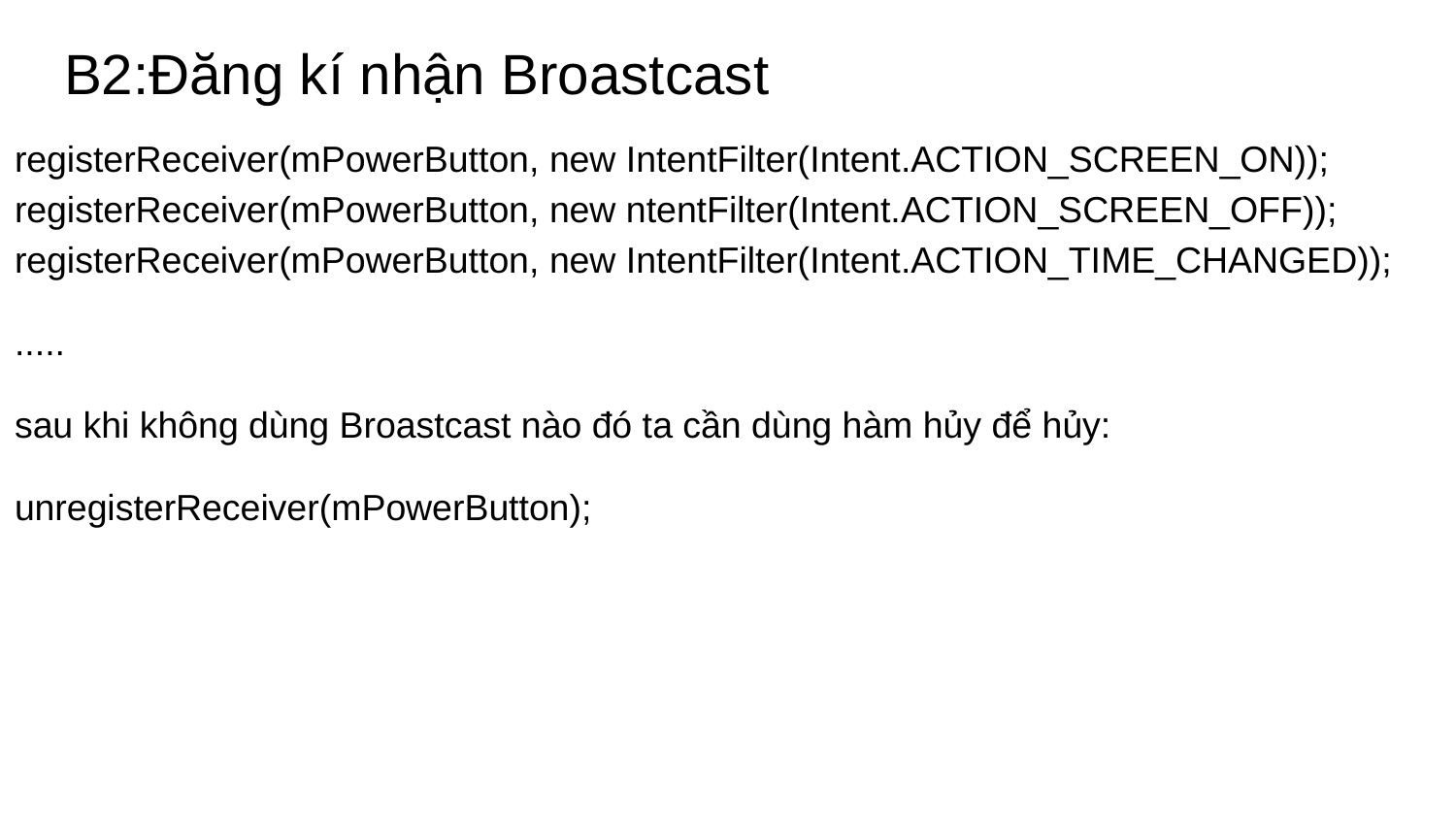

# B2:Đăng kí nhận Broastcast
registerReceiver(mPowerButton, new IntentFilter(Intent.ACTION_SCREEN_ON)); registerReceiver(mPowerButton, new ntentFilter(Intent.ACTION_SCREEN_OFF)); registerReceiver(mPowerButton, new IntentFilter(Intent.ACTION_TIME_CHANGED));
.....
sau khi không dùng Broastcast nào đó ta cần dùng hàm hủy để hủy:
unregisterReceiver(mPowerButton);